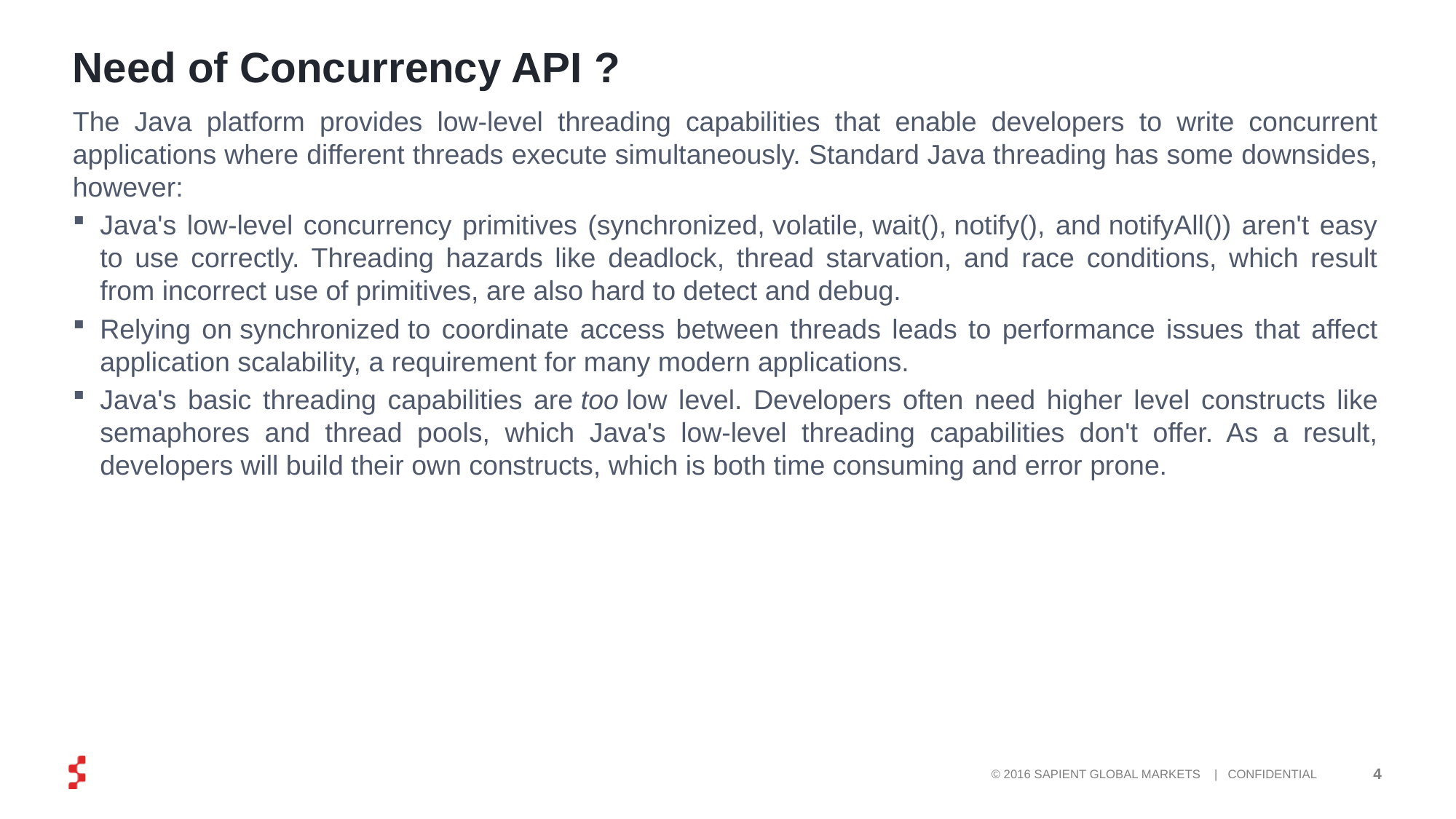

# Need of Concurrency API ?
The Java platform provides low-level threading capabilities that enable developers to write concurrent applications where different threads execute simultaneously. Standard Java threading has some downsides, however:
Java's low-level concurrency primitives (synchronized, volatile, wait(), notify(), and notifyAll()) aren't easy to use correctly. Threading hazards like deadlock, thread starvation, and race conditions, which result from incorrect use of primitives, are also hard to detect and debug.
Relying on synchronized to coordinate access between threads leads to performance issues that affect application scalability, a requirement for many modern applications.
Java's basic threading capabilities are too low level. Developers often need higher level constructs like semaphores and thread pools, which Java's low-level threading capabilities don't offer. As a result, developers will build their own constructs, which is both time consuming and error prone.